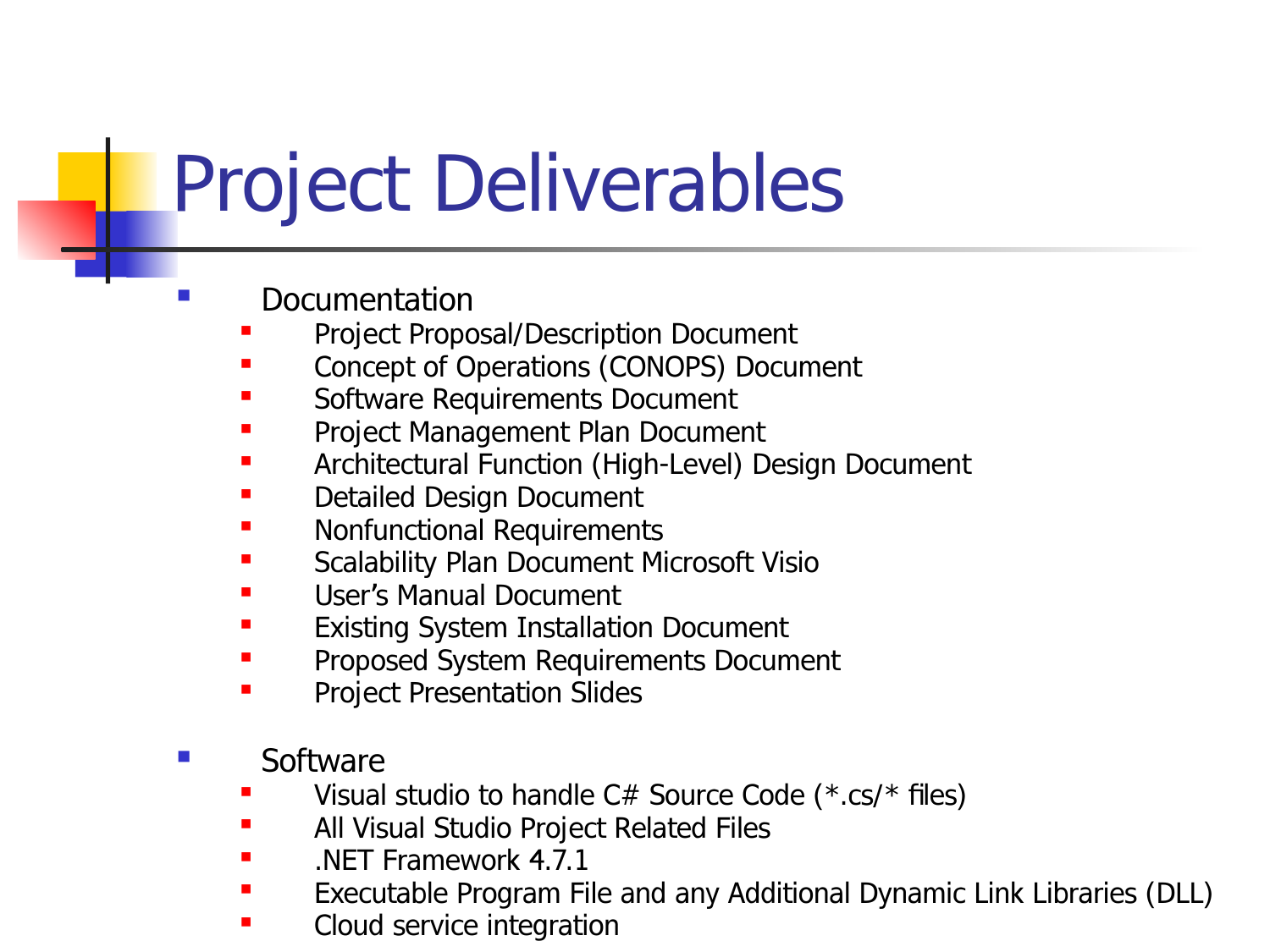

# Project Deliverables
Documentation
Project Proposal/Description Document
Concept of Operations (CONOPS) Document
Software Requirements Document
Project Management Plan Document
Architectural Function (High-Level) Design Document
Detailed Design Document
Nonfunctional Requirements
Scalability Plan Document Microsoft Visio
User’s Manual Document
Existing System Installation Document
Proposed System Requirements Document
Project Presentation Slides

Software
Visual studio to handle C# Source Code (*.cs/* files)
All Visual Studio Project Related Files
.NET Framework 4.7.1
Executable Program File and any Additional Dynamic Link Libraries (DLL)
Cloud service integration